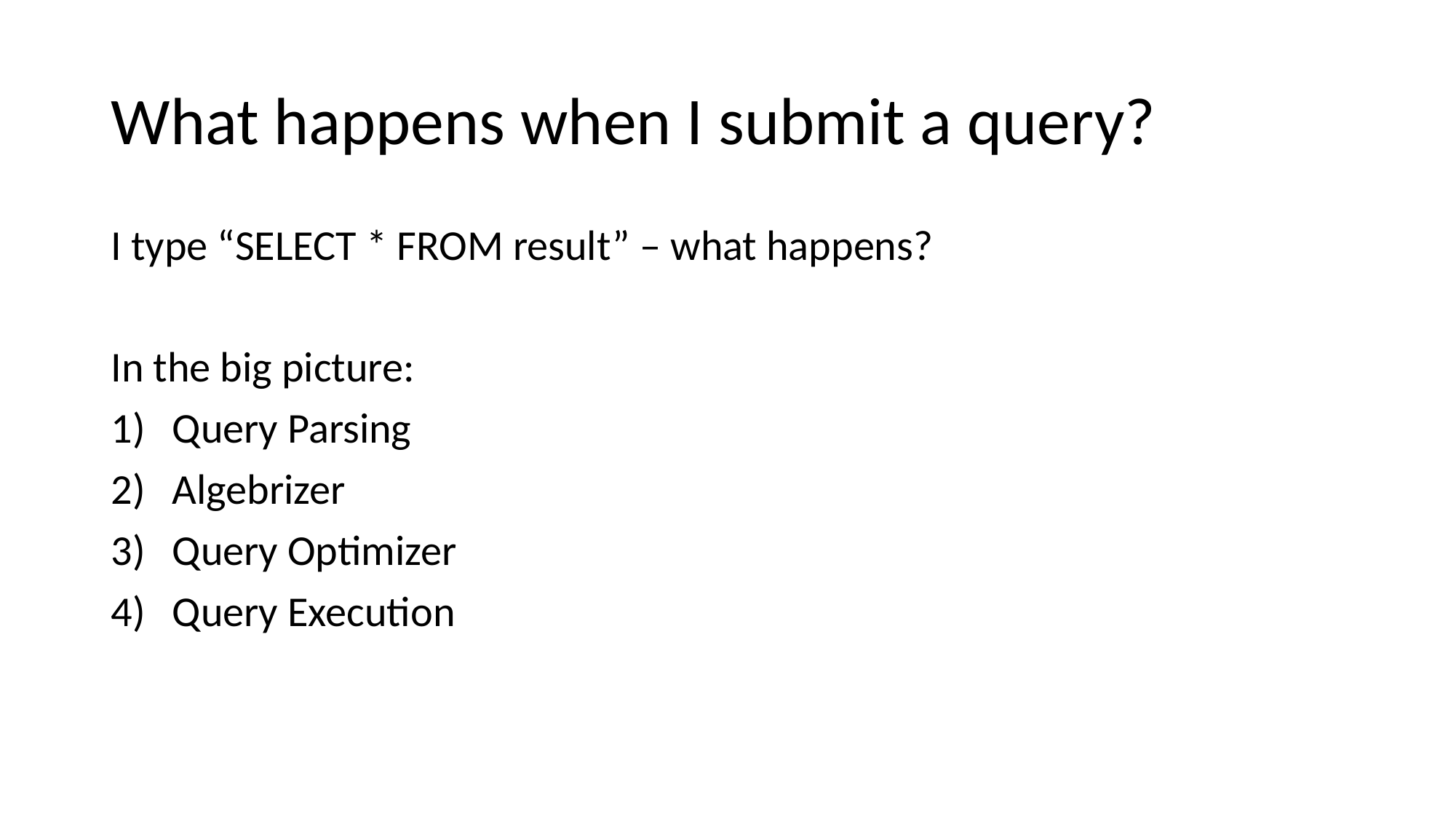

# What happens when I submit a query?
I type “SELECT * FROM result” – what happens?

In the big picture:
Query Parsing
Algebrizer
Query Optimizer
Query Execution